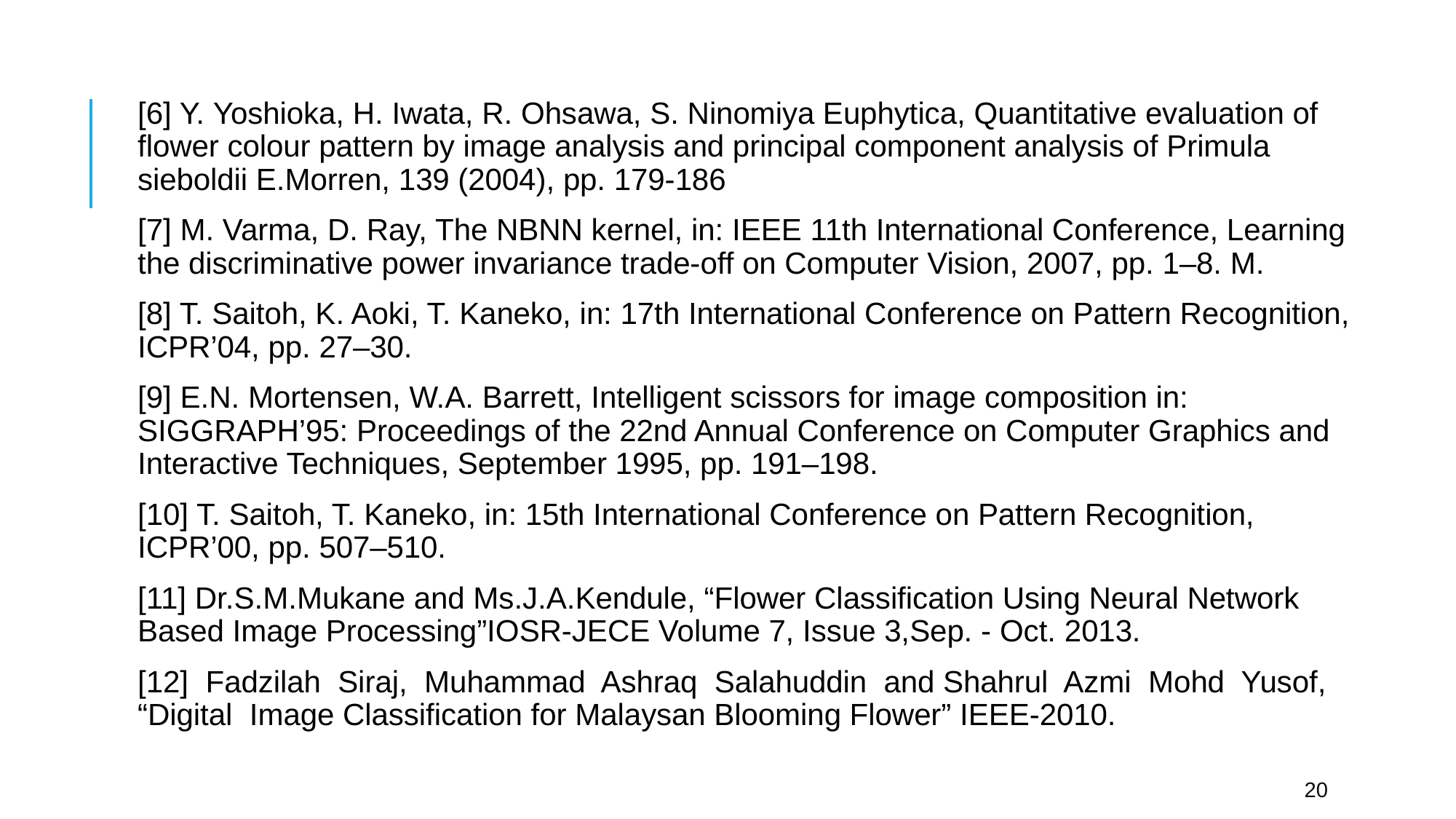

[6] Y. Yoshioka, H. Iwata, R. Ohsawa, S. Ninomiya Euphytica, Quantitative evaluation of flower colour pattern by image analysis and principal component analysis of Primula sieboldii E.Morren, 139 (2004), pp. 179-186
[7] M. Varma, D. Ray, The NBNN kernel, in: IEEE 11th International Conference, Learning the discriminative power invariance trade-off on Computer Vision, 2007, pp. 1–8. M.
[8] T. Saitoh, K. Aoki, T. Kaneko, in: 17th International Conference on Pattern Recognition, ICPR’04, pp. 27–30.
[9] E.N. Mortensen, W.A. Barrett, Intelligent scissors for image composition in: SIGGRAPH’95: Proceedings of the 22nd Annual Conference on Computer Graphics and Interactive Techniques, September 1995, pp. 191–198.
[10] T. Saitoh, T. Kaneko, in: 15th International Conference on Pattern Recognition, ICPR’00, pp. 507–510.
[11] Dr.S.M.Mukane and Ms.J.A.Kendule, “Flower Classification Using Neural Network Based Image Processing”IOSR-JECE Volume 7, Issue 3,Sep. - Oct. 2013.
[12]  Fadzilah  Siraj,  Muhammad  Ashraq  Salahuddin  and Shahrul  Azmi  Mohd  Yusof, “Digital  Image Classification for Malaysan Blooming Flower” IEEE-2010.

20